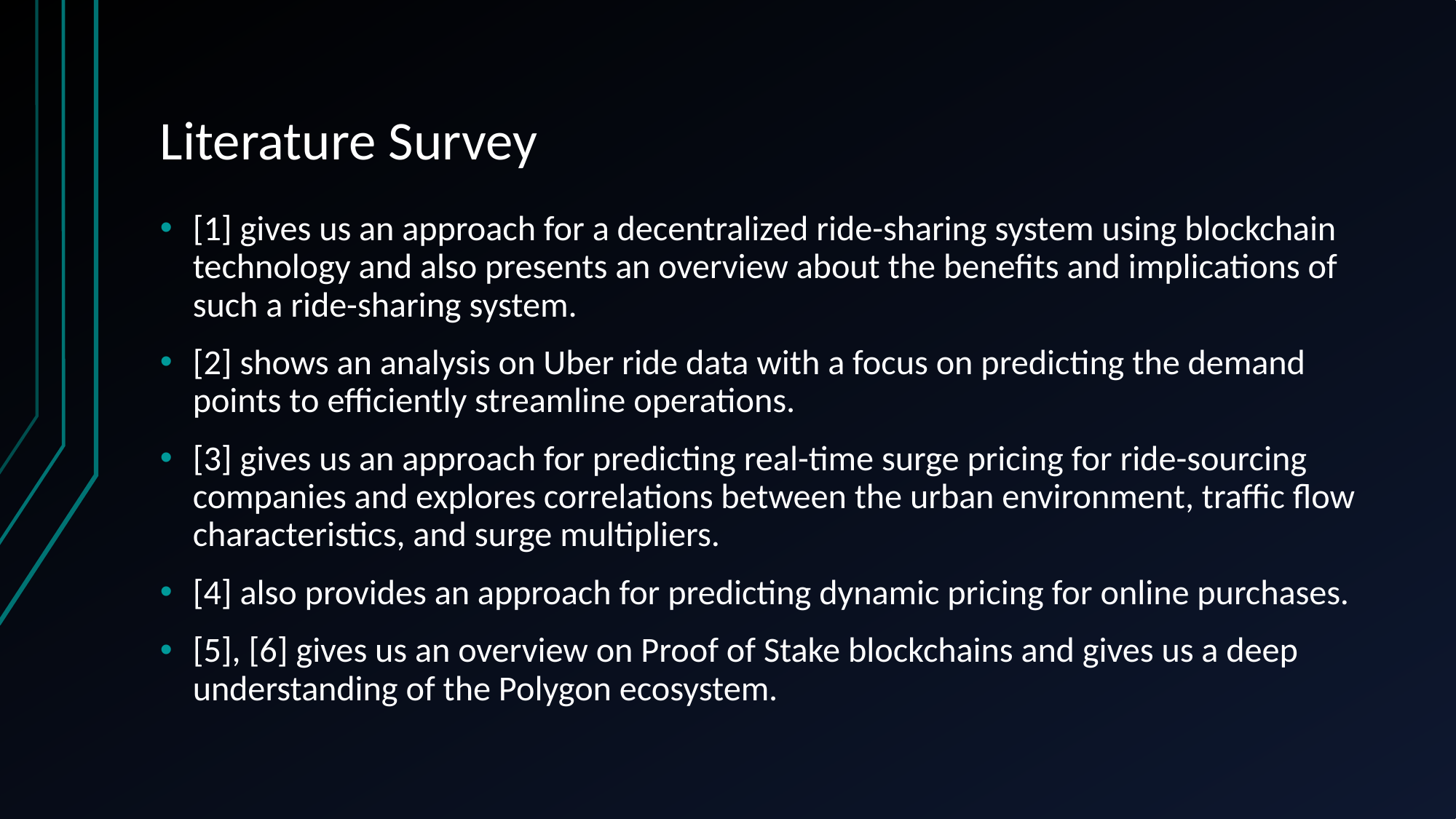

# Literature Survey
[1] gives us an approach for a decentralized ride-sharing system using blockchain technology and also presents an overview about the benefits and implications of such a ride-sharing system.
[2] shows an analysis on Uber ride data with a focus on predicting the demand points to efficiently streamline operations.
[3] gives us an approach for predicting real-time surge pricing for ride-sourcing companies and explores correlations between the urban environment, traffic flow characteristics, and surge multipliers.
[4] also provides an approach for predicting dynamic pricing for online purchases.
[5], [6] gives us an overview on Proof of Stake blockchains and gives us a deep understanding of the Polygon ecosystem.